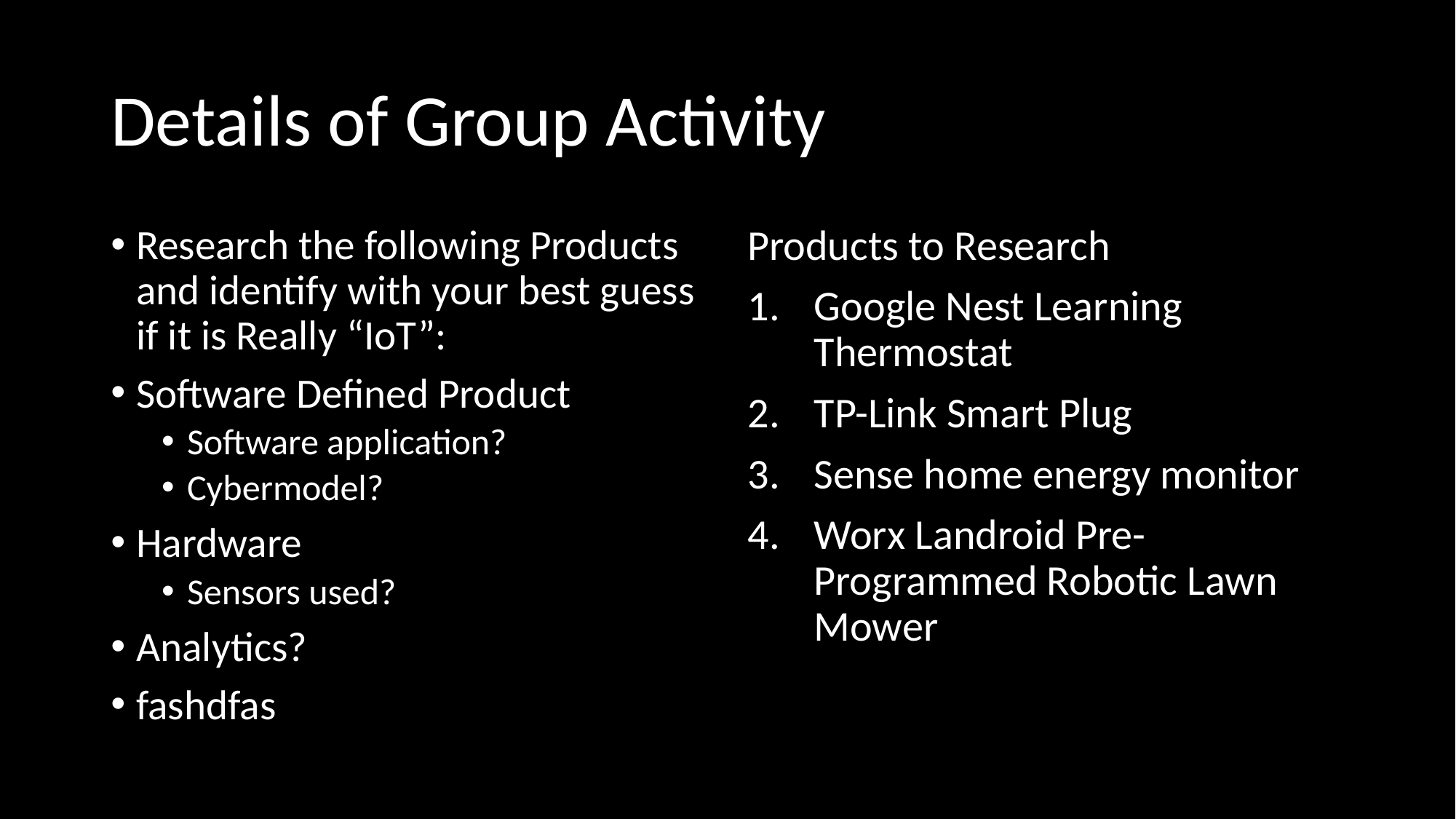

# Details of Group Activity
Research the following Products and identify with your best guess if it is Really “IoT”:
Software Defined Product
Software application?
Cybermodel?
Hardware
Sensors used?
Analytics?
fashdfas
Products to Research
Google Nest Learning Thermostat
TP-Link Smart Plug
Sense home energy monitor
Worx Landroid Pre-Programmed Robotic Lawn Mower